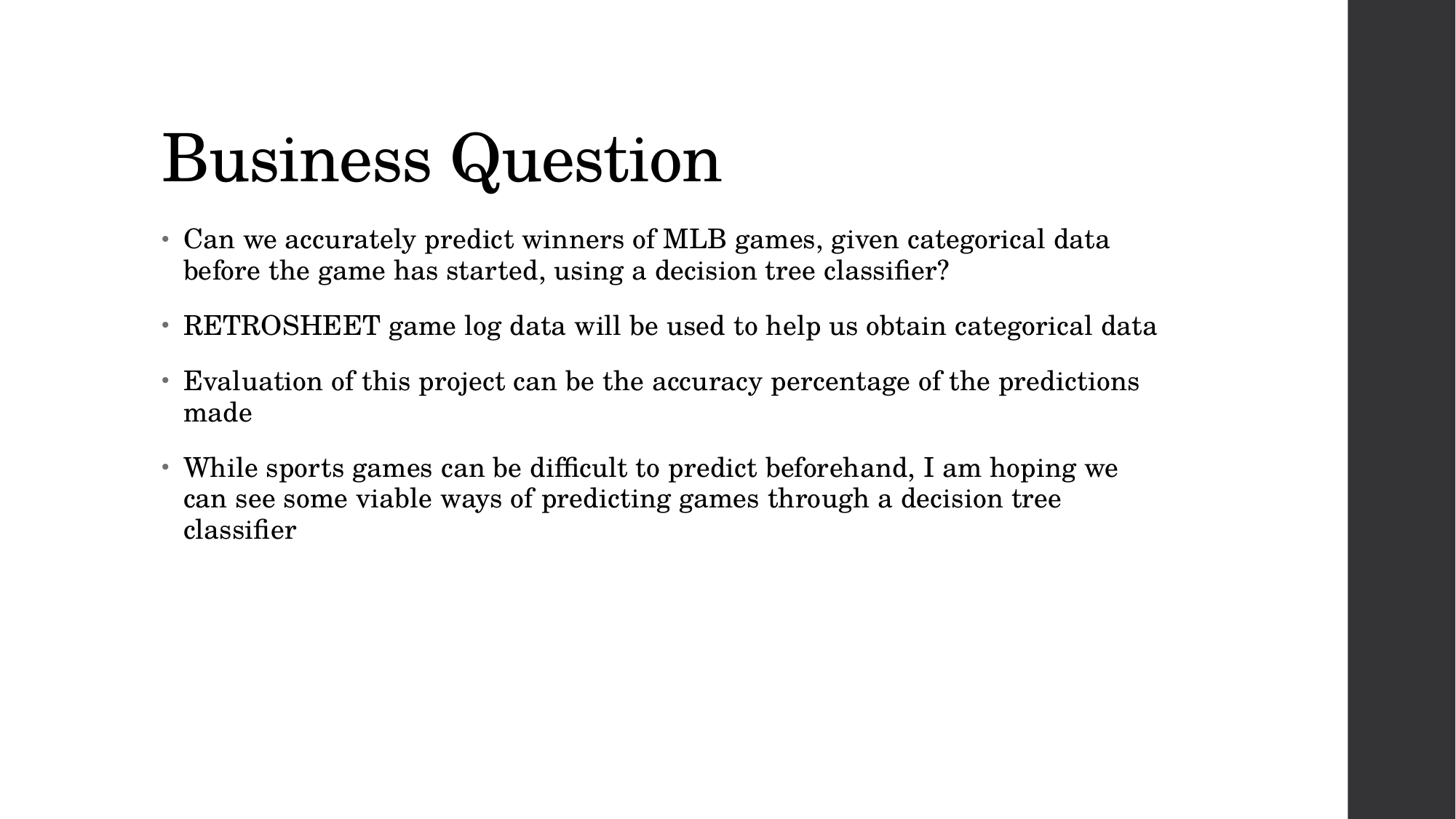

# Business Question
Can we accurately predict winners of MLB games, given categorical data before the game has started, using a decision tree classifier?
RETROSHEET game log data will be used to help us obtain categorical data
Evaluation of this project can be the accuracy percentage of the predictions made
While sports games can be difficult to predict beforehand, I am hoping we can see some viable ways of predicting games through a decision tree classifier